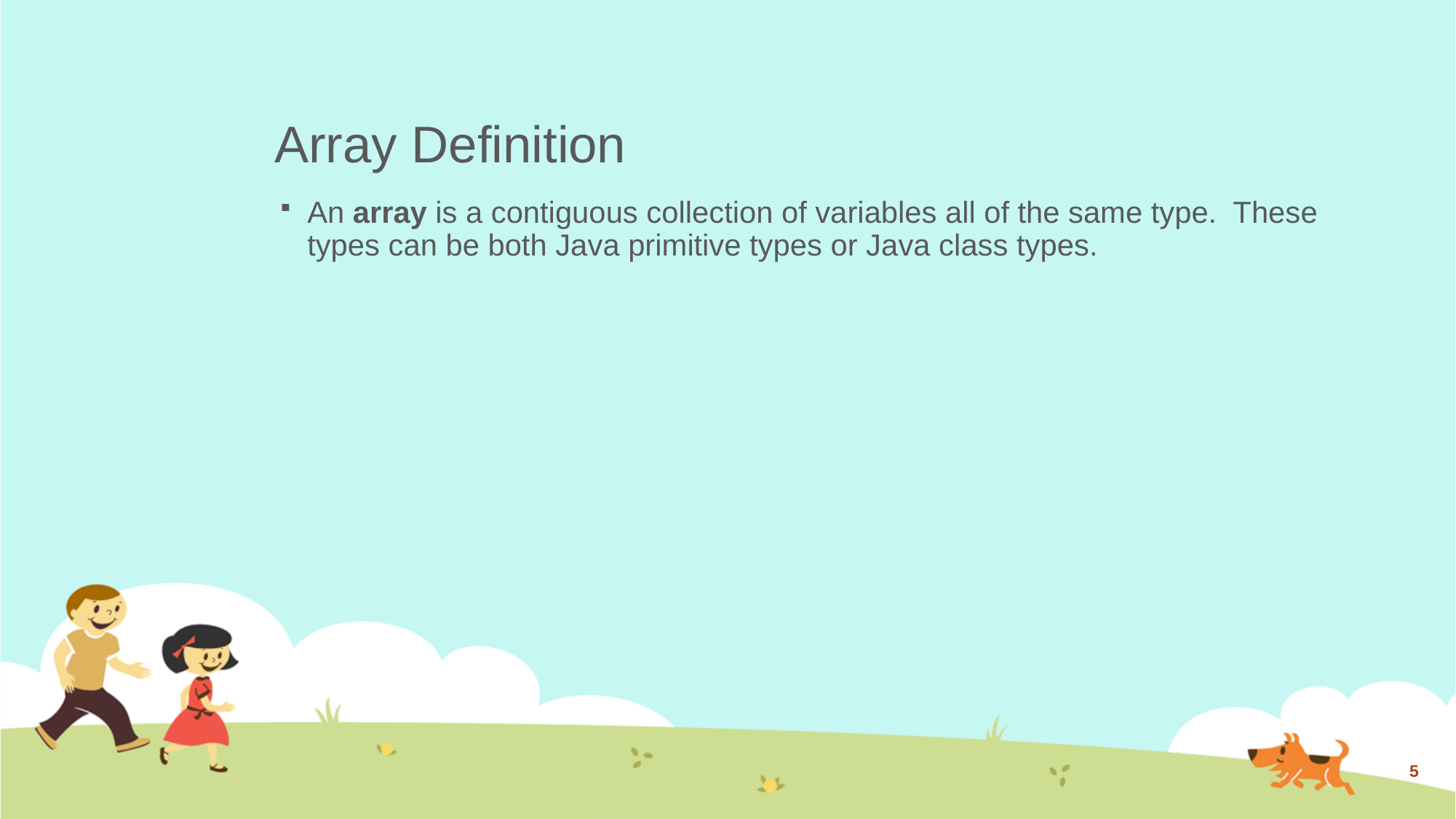

# Array Definition
An array is a contiguous collection of variables all of the same type.  These types can be both Java primitive types or Java class types.

5